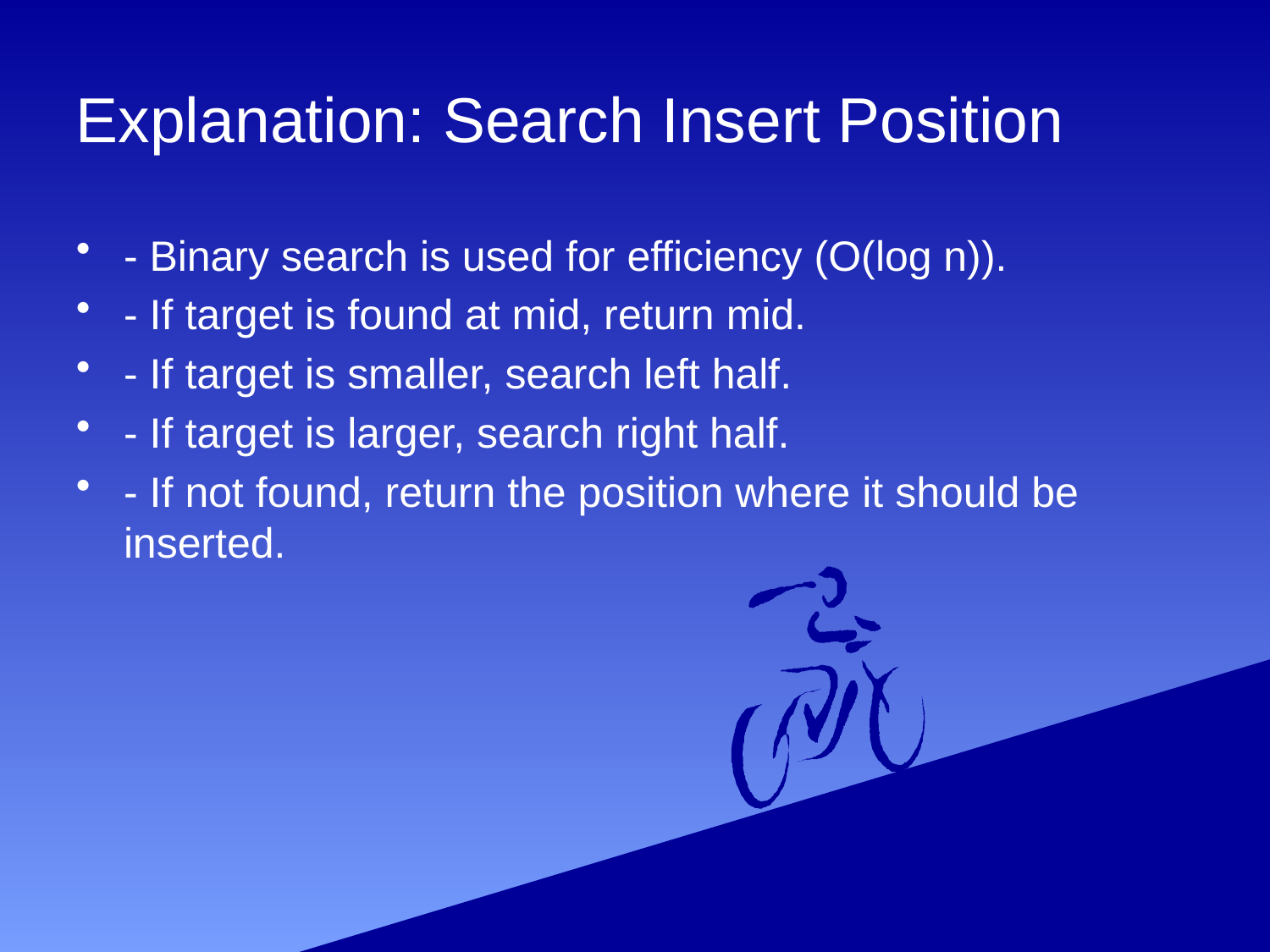

# Explanation: Search Insert Position
- Binary search is used for efficiency (O(log n)).
- If target is found at mid, return mid.
- If target is smaller, search left half.
- If target is larger, search right half.
- If not found, return the position where it should be inserted.